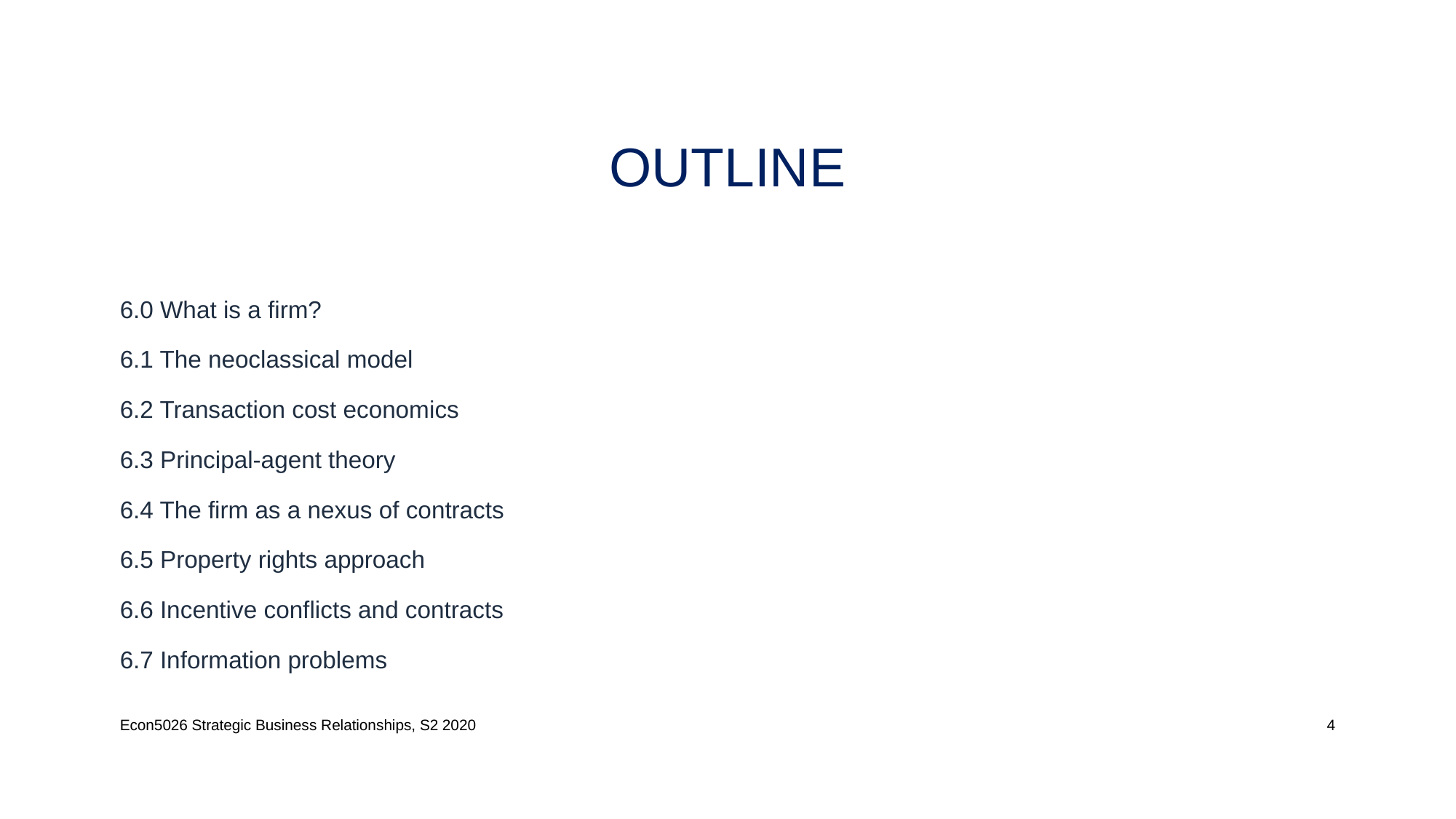

# Outline
6.0 What is a firm?
6.1 The neoclassical model
6.2 Transaction cost economics
6.3 Principal-agent theory
6.4 The firm as a nexus of contracts
6.5 Property rights approach
6.6 Incentive conflicts and contracts
6.7 Information problems

Econ5026 Strategic Business Relationships, S2 2020
4